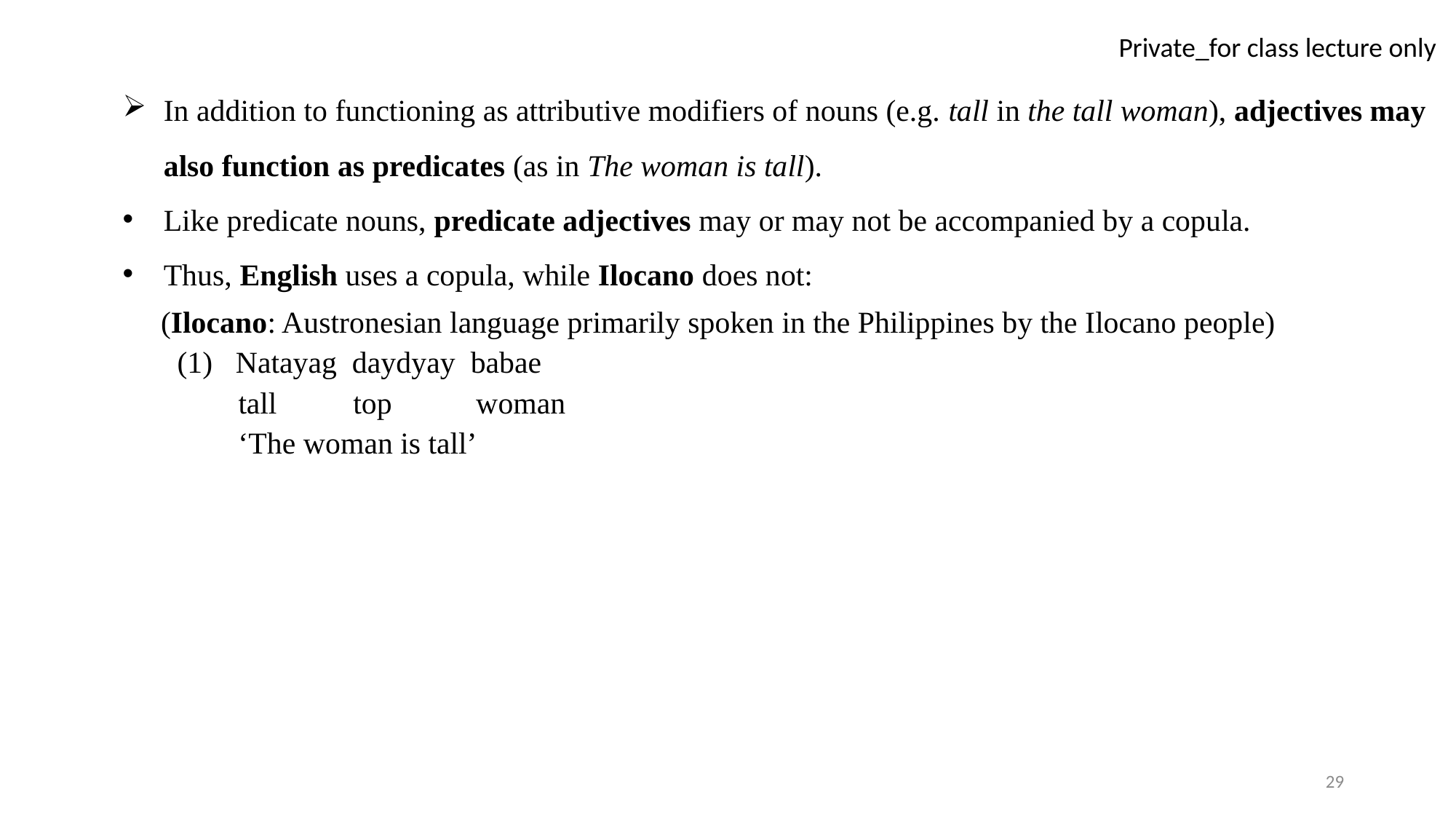

In addition to functioning as attributive modifiers of nouns (e.g. tall in the tall woman), adjectives may also function as predicates (as in The woman is tall).
Like predicate nouns, predicate adjectives may or may not be accompanied by a copula.
Thus, English uses a copula, while Ilocano does not:
     (Ilocano: Austronesian language primarily spoken in the Philippines by the Ilocano people)
(1)   Natayag  daydyay  babae
        tall          top           woman
        ‘The woman is tall’

29